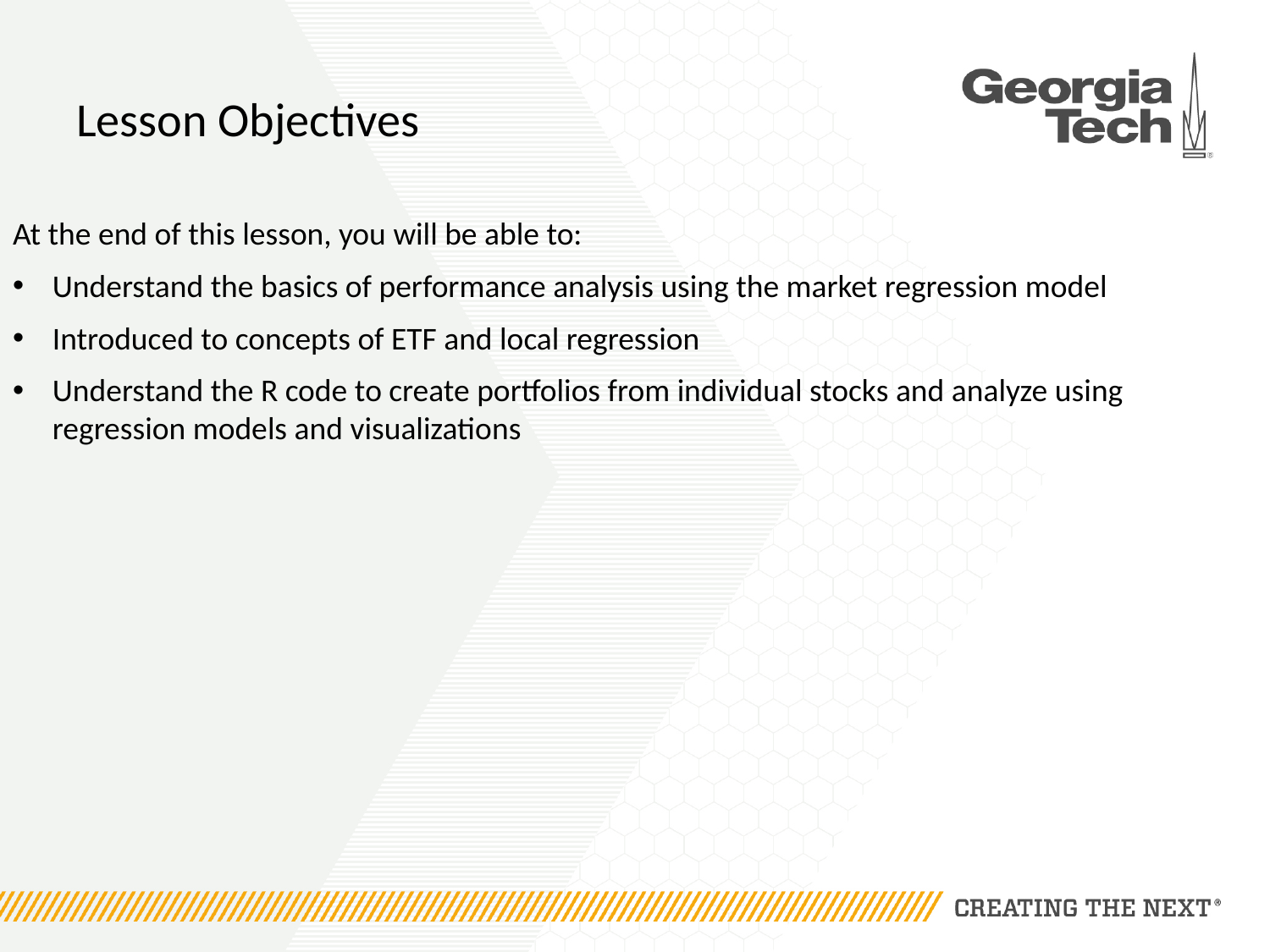

# Lesson Objectives
At the end of this lesson, you will be able to:
Understand the basics of performance analysis using the market regression model
Introduced to concepts of ETF and local regression
Understand the R code to create portfolios from individual stocks and analyze using regression models and visualizations